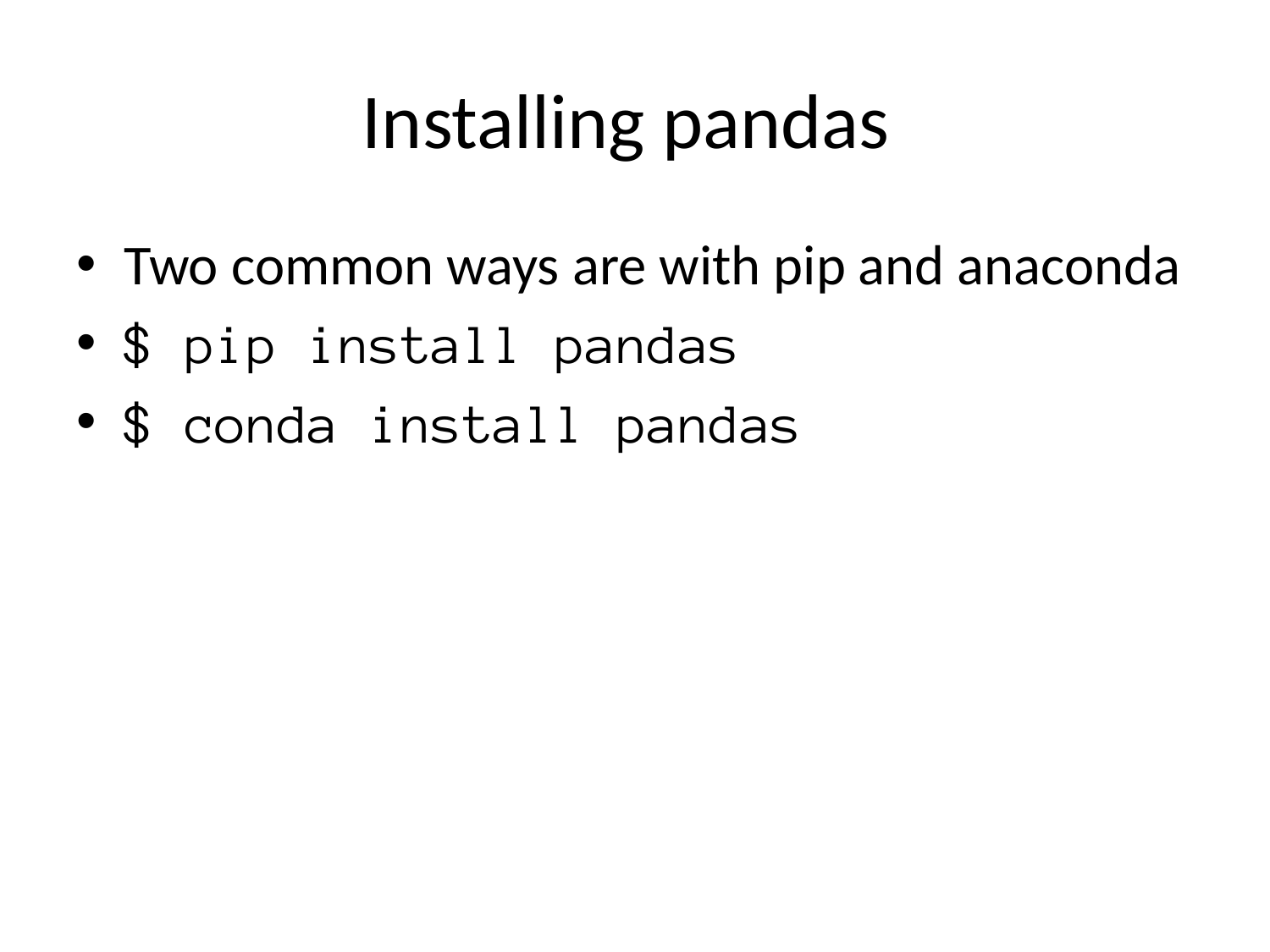

# Installing pandas
Two common ways are with pip and anaconda
$ pip install pandas
$ conda install pandas